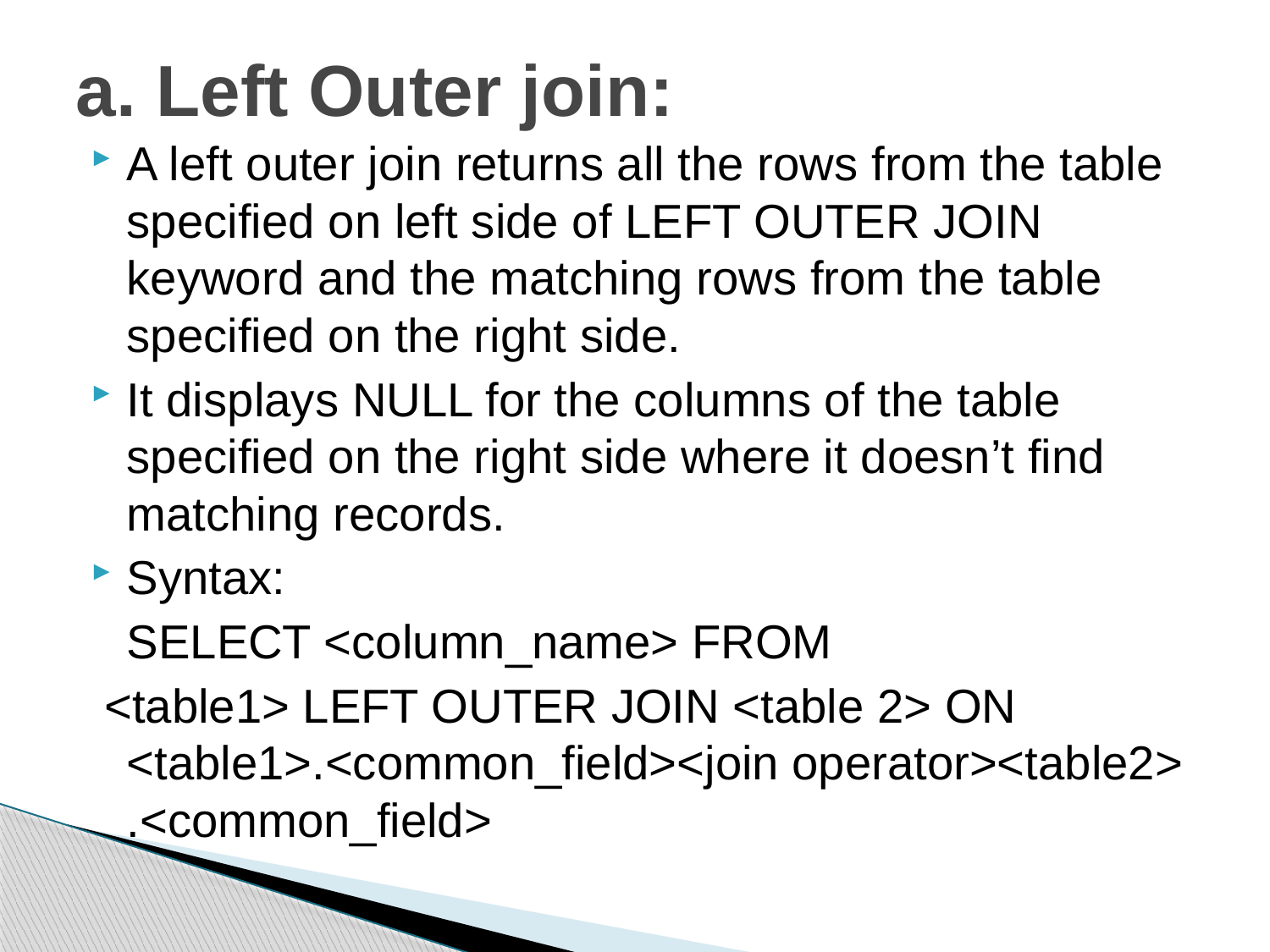

# a. Left Outer join:
A left outer join returns all the rows from the table specified on left side of LEFT OUTER JOIN keyword and the matching rows from the table specified on the right side.
It displays NULL for the columns of the table specified on the right side where it doesn’t find matching records.
Syntax:
	SELECT <column_name> FROM
 <table1> LEFT OUTER JOIN <table 2> ON <table1>.<common_field><join operator><table2> .<common_field>